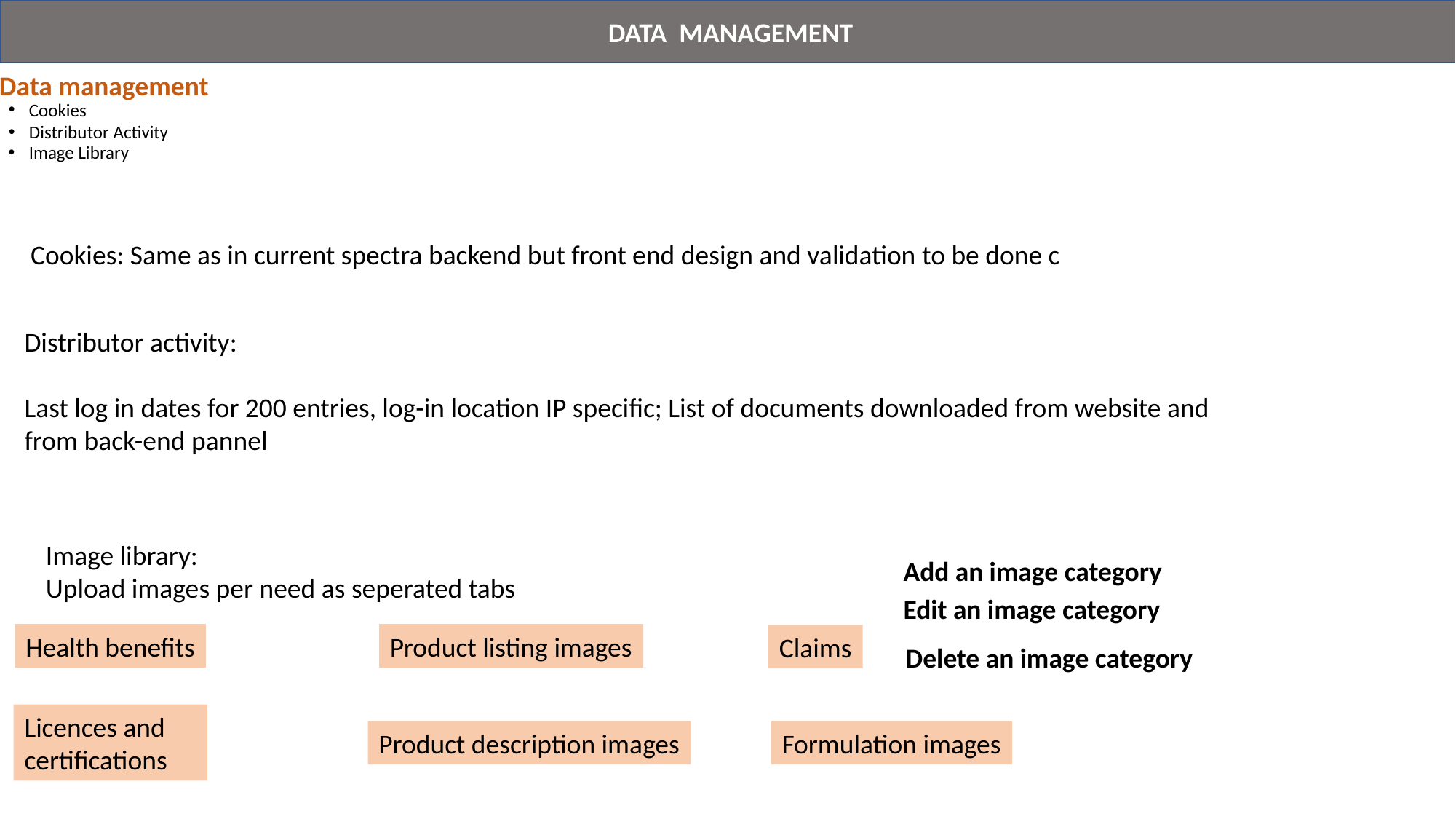

DATA  MANAGEMENT

DATA ENTRY
Data management
Cookies
Distributor Activity
Image Library
Cookies: Same as in current spectra backend but front end design and validation to be done c
Distributor activity:

Last log in dates for 200 entries, log-in location IP specific; List of documents downloaded from website and from back-end pannel

Image library:
Upload images per need as seperated tabs
Add an image category
Edit an image category
Health benefits
Product listing images
Claims
Delete an image category
Licences and certifications
Product description images
Formulation images